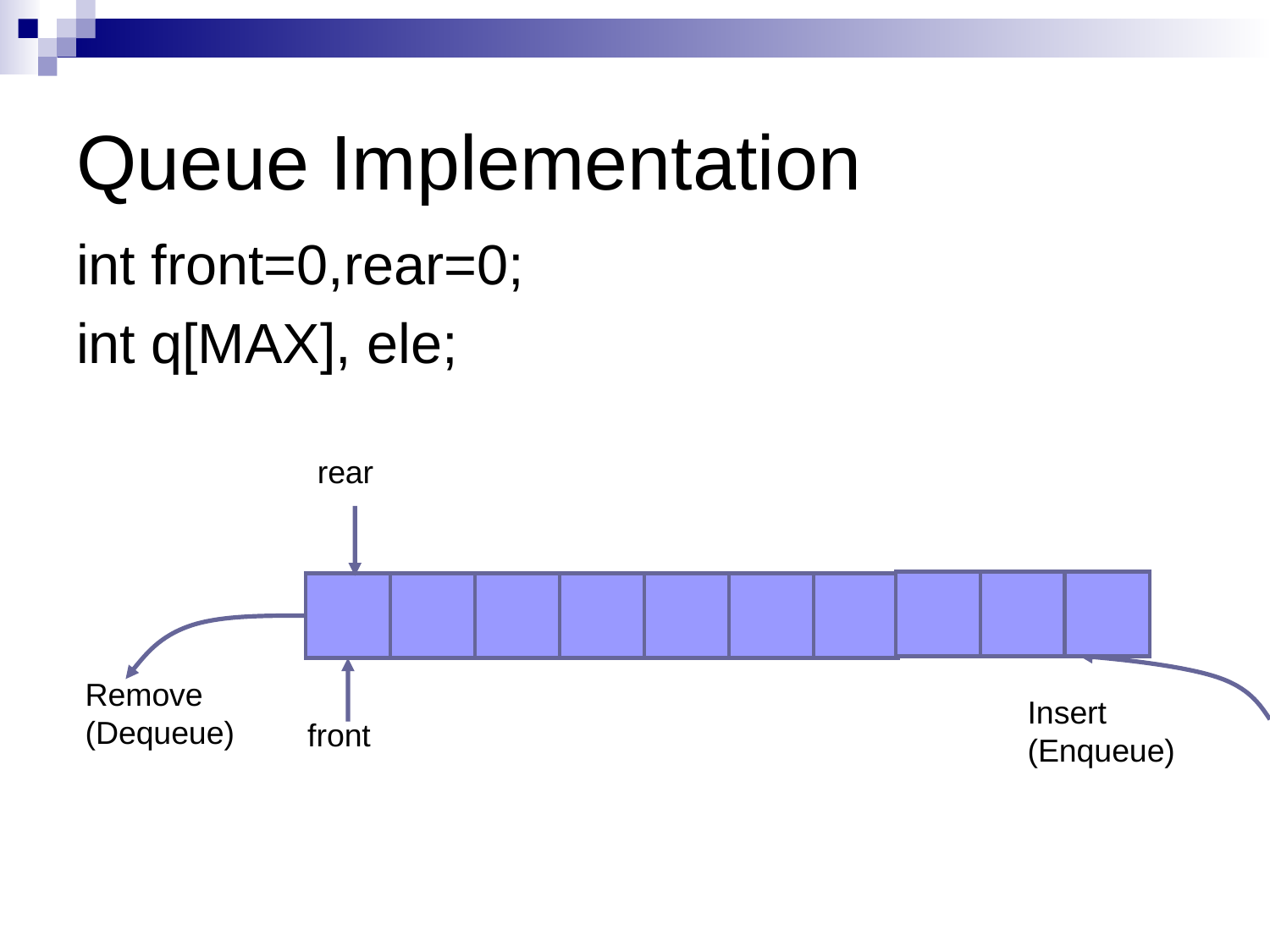

# Queue Implementation
int front=0,rear=0;
int q[MAX], ele;
rear

Remove
(Dequeue)
Insert
(Enqueue)
front